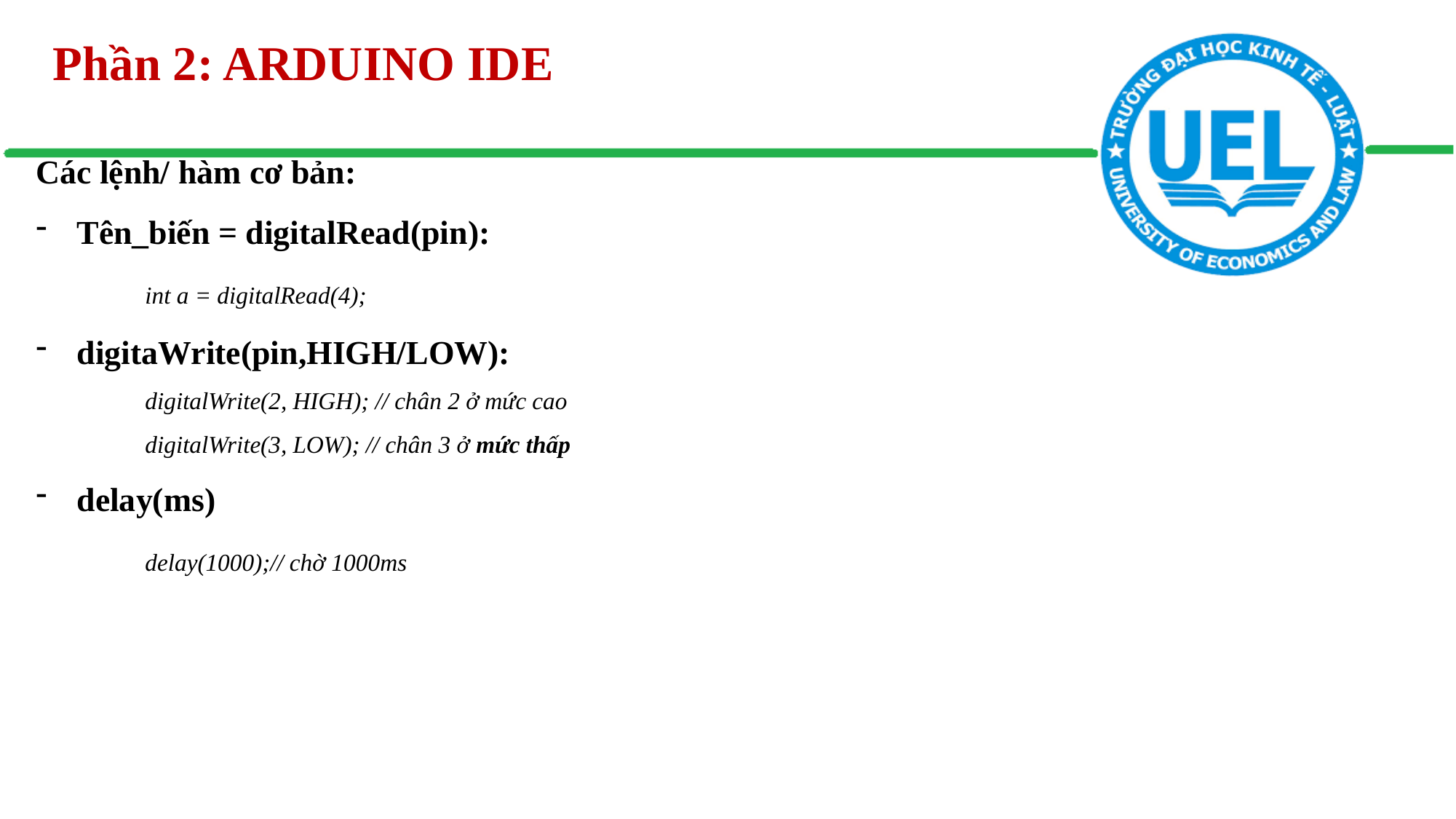

Phần 2: ARDUINO IDE
Các lệnh/ hàm cơ bản:
Tên_biến = digitalRead(pin):
	int a = digitalRead(4);
digitaWrite(pin,HIGH/LOW):
	digitalWrite(2, HIGH); // chân 2 ở mức cao
	digitalWrite(3, LOW); // chân 3 ở mức thấp
delay(ms)
	delay(1000);// chờ 1000ms